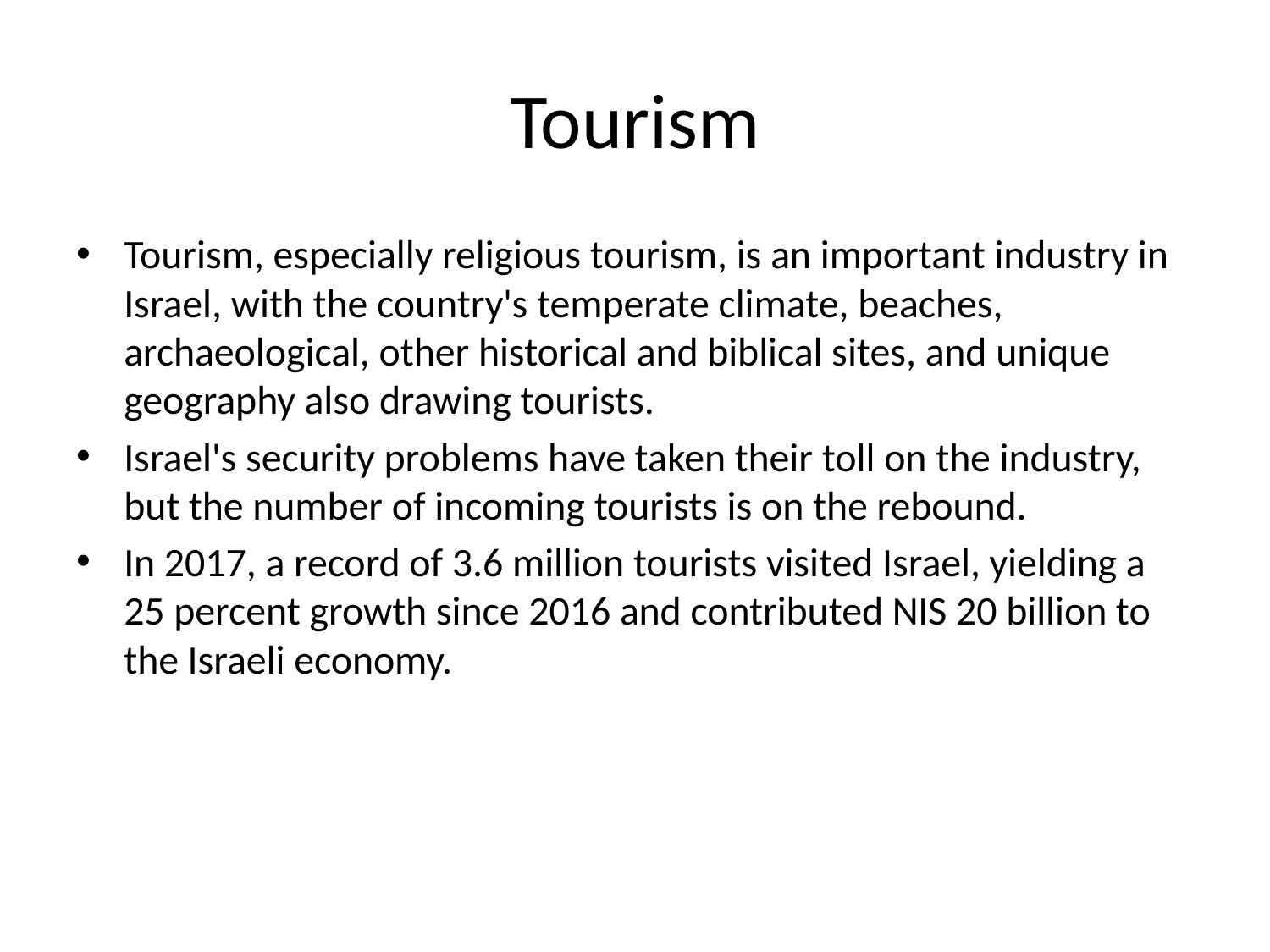

# Tourism
Tourism, especially religious tourism, is an important industry in Israel, with the country's temperate climate, beaches, archaeological, other historical and biblical sites, and unique geography also drawing tourists.
Israel's security problems have taken their toll on the industry, but the number of incoming tourists is on the rebound.
In 2017, a record of 3.6 million tourists visited Israel, yielding a 25 percent growth since 2016 and contributed NIS 20 billion to the Israeli economy.